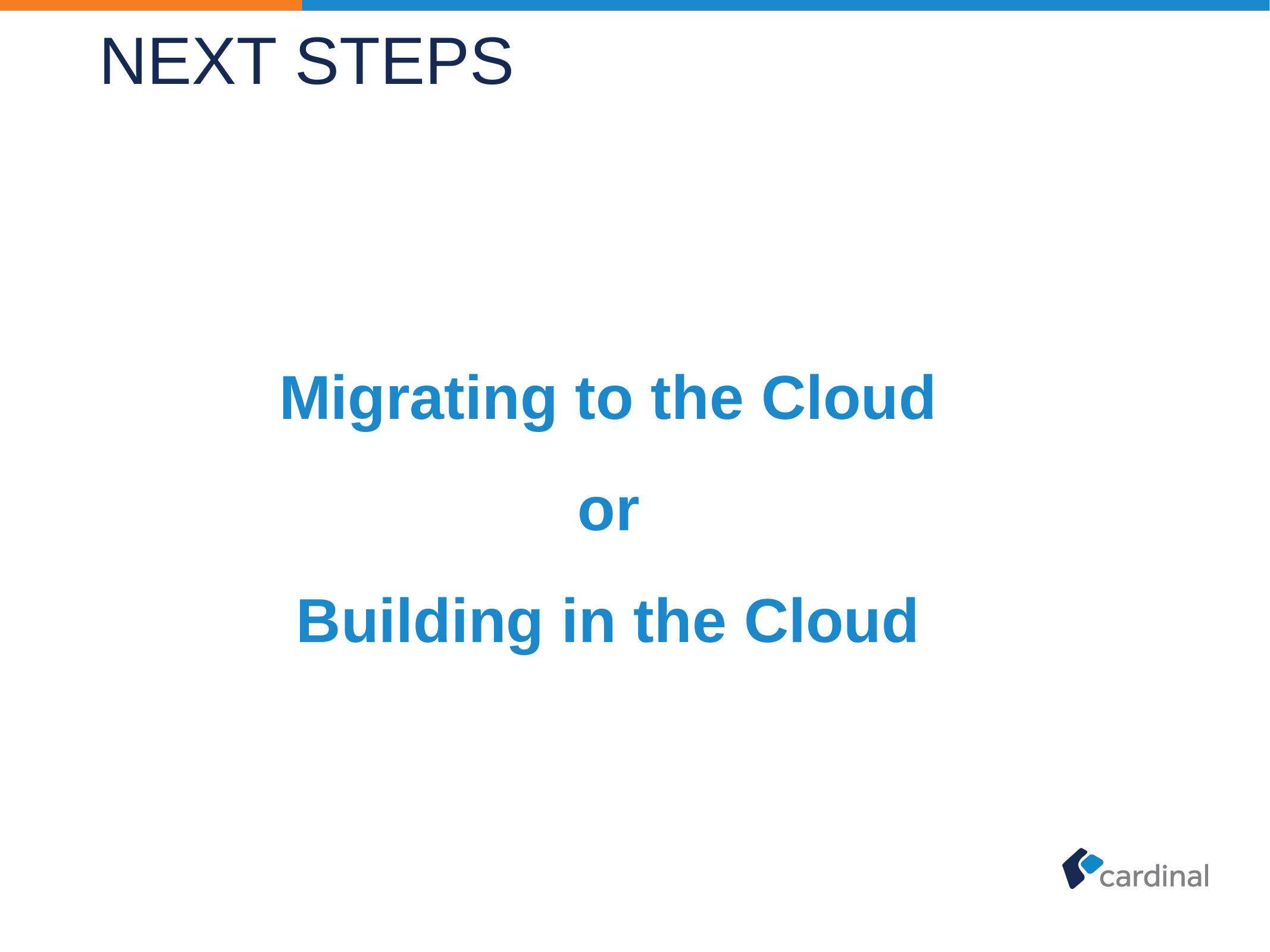

# Next Steps
Migrating to the Cloud
or
Building in the Cloud